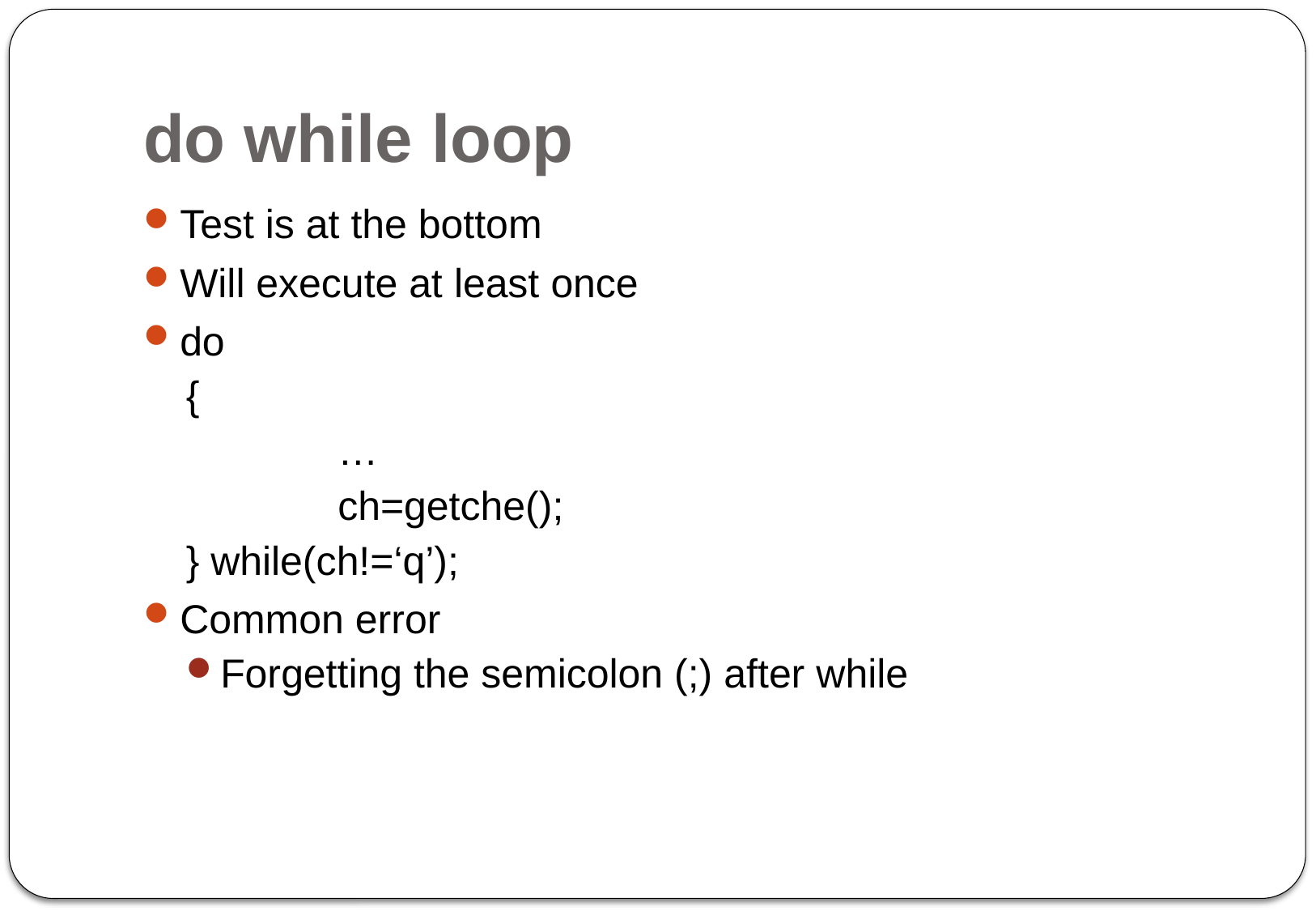

# do while loop
Test is at the bottom
Will execute at least once
do
{
		…
		ch=getche();
} while(ch!=‘q’);
Common error
Forgetting the semicolon (;) after while